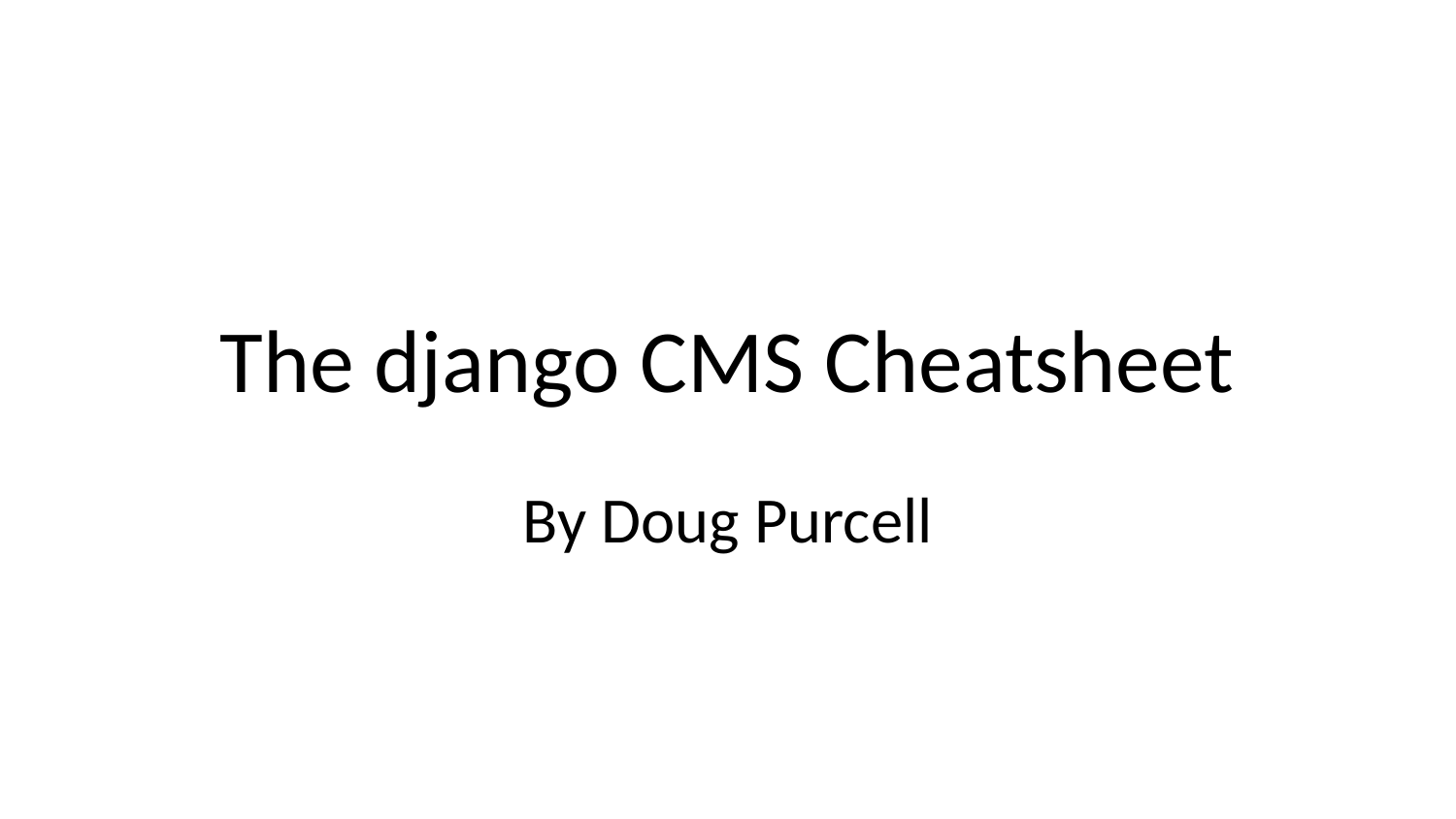

# The django CMS Cheatsheet
By Doug Purcell